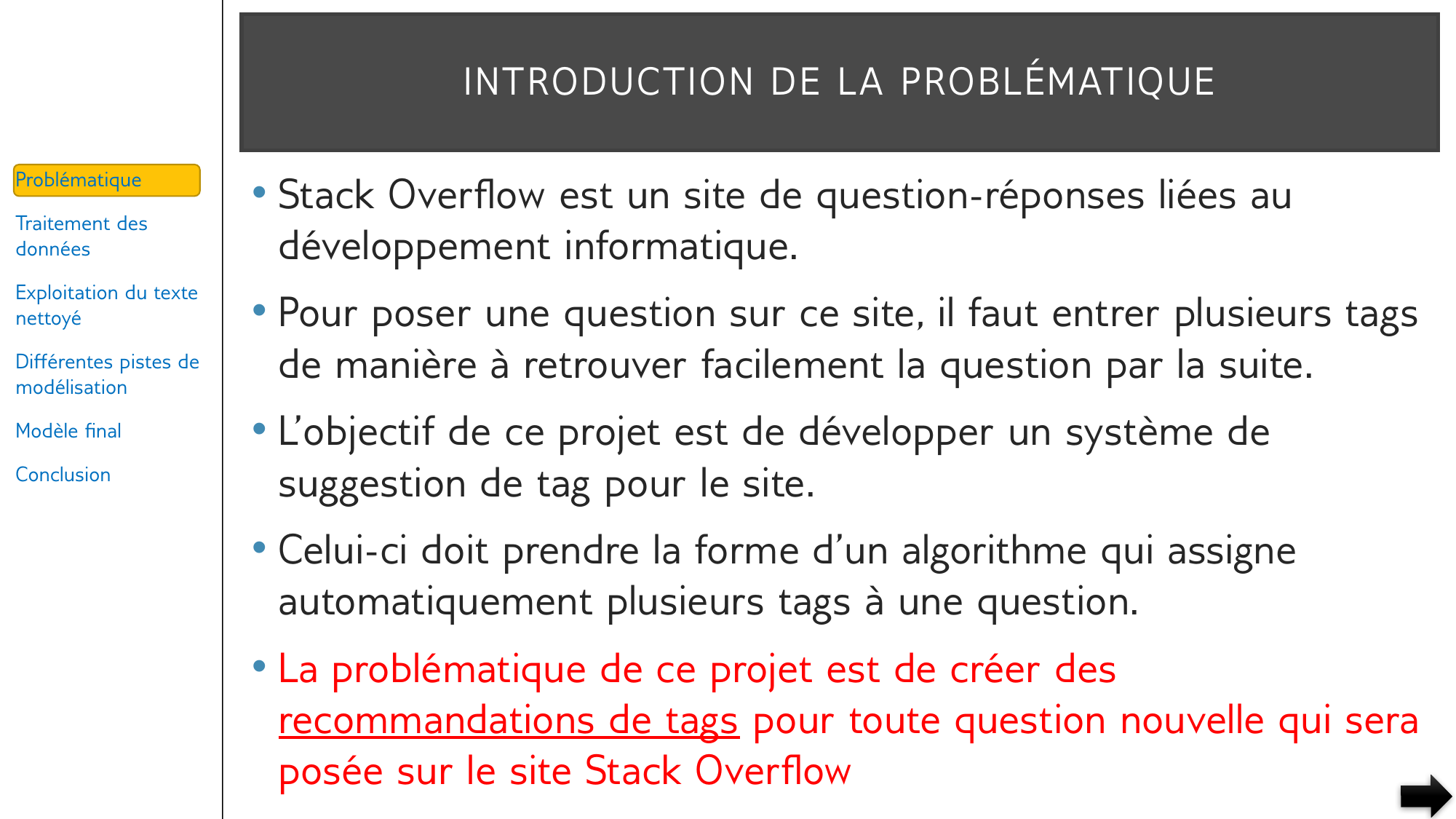

# Introduction de la problématique
Stack Overflow est un site de question-réponses liées au développement informatique.
Pour poser une question sur ce site, il faut entrer plusieurs tags de manière à retrouver facilement la question par la suite.
L’objectif de ce projet est de développer un système de suggestion de tag pour le site.
Celui-ci doit prendre la forme d’un algorithme qui assigne automatiquement plusieurs tags à une question.
La problématique de ce projet est de créer des recommandations de tags pour toute question nouvelle qui sera posée sur le site Stack Overflow